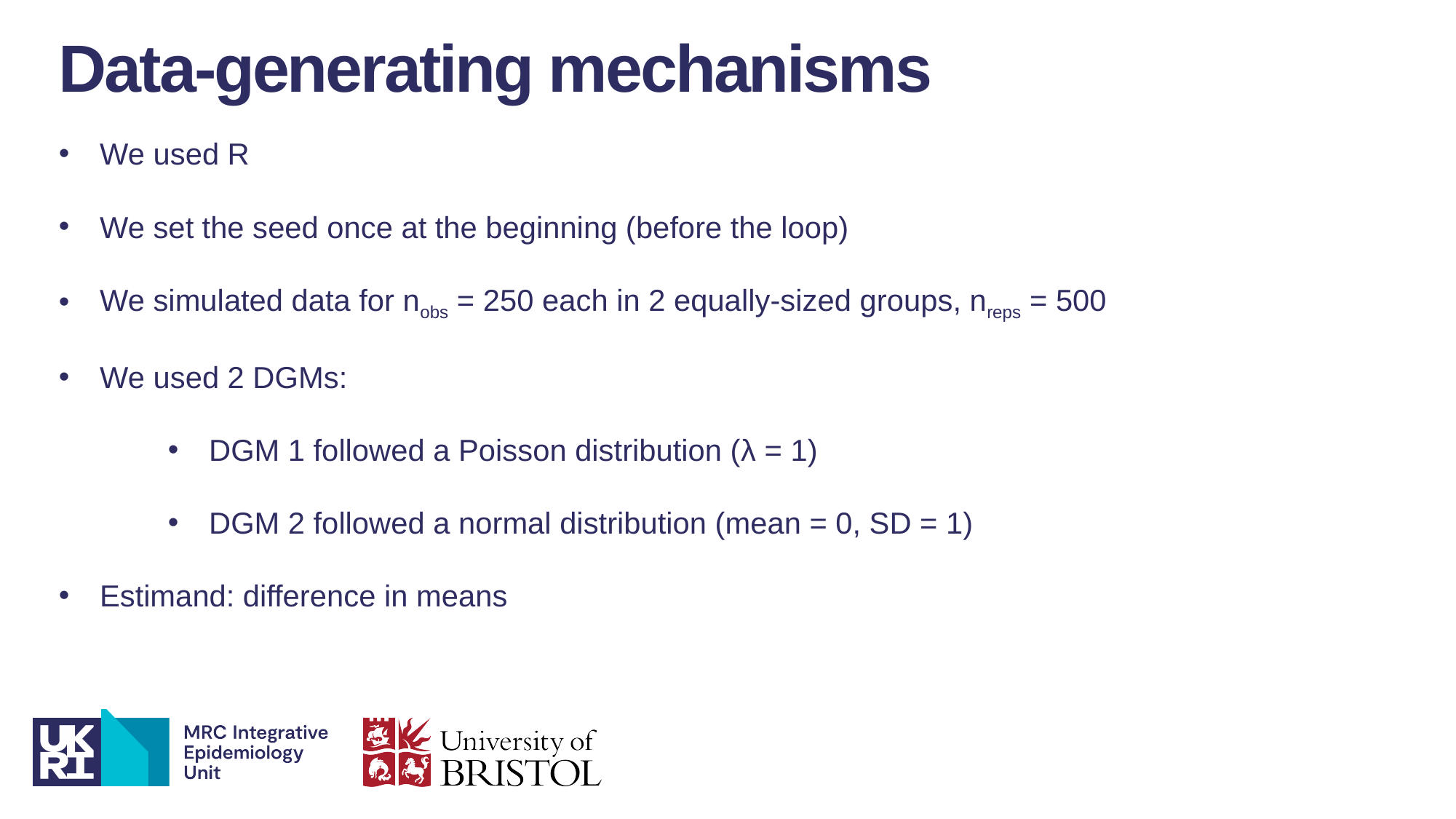

Data-generating mechanisms
We used R

We set the seed once at the beginning (before the loop)

We simulated data for nobs = 250 each in 2 equally-sized groups, nreps = 500

We used 2 DGMs:

DGM 1 followed a Poisson distribution (λ = 1)

DGM 2 followed a normal distribution (mean = 0, SD = 1)

Estimand: difference in means